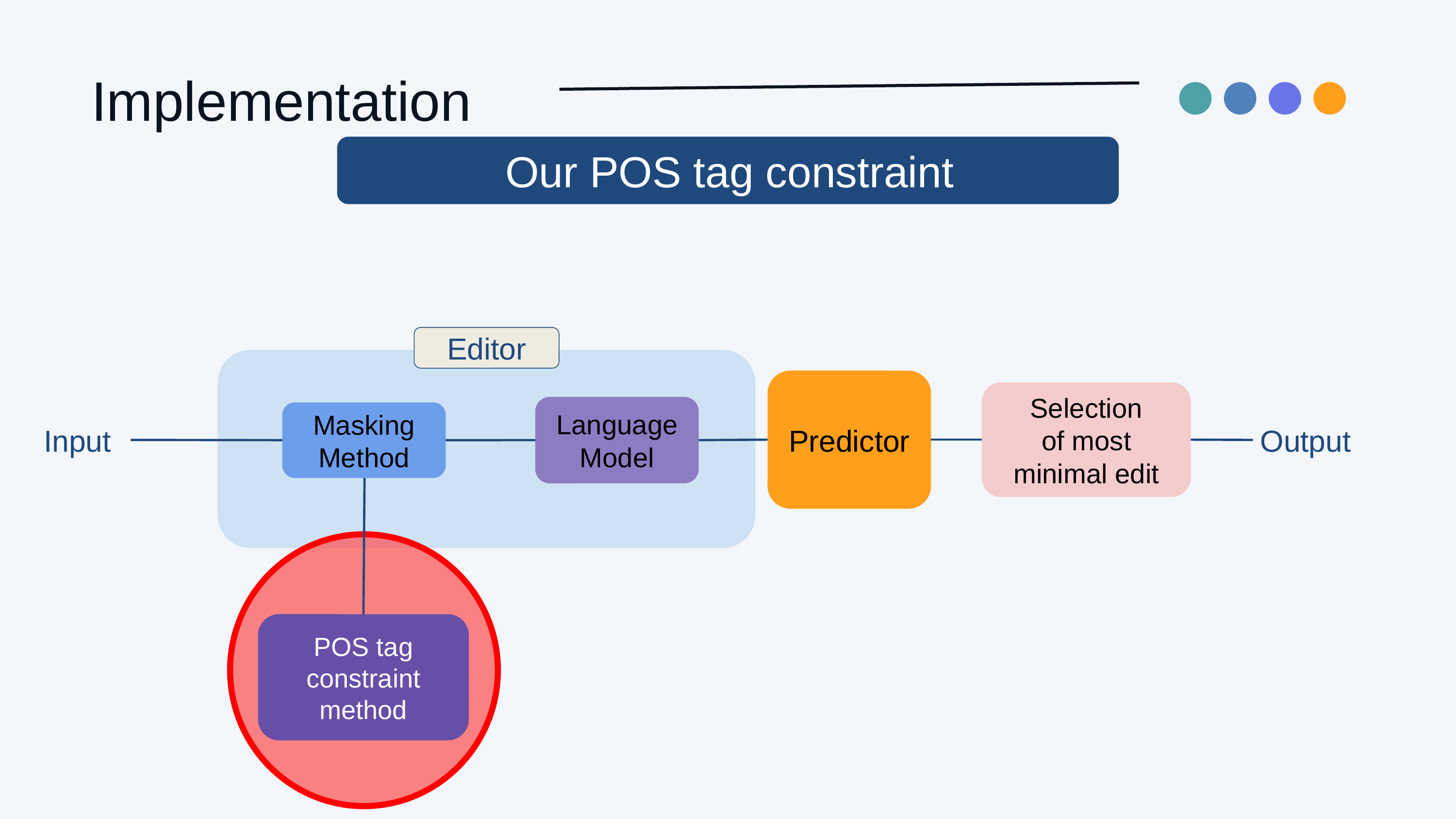

Implementation

Our POS tag constraint
Editor

Predictor
Selection
of most minimal edit
Language Model
Masking Method
Input
Output

POS tag constraint method